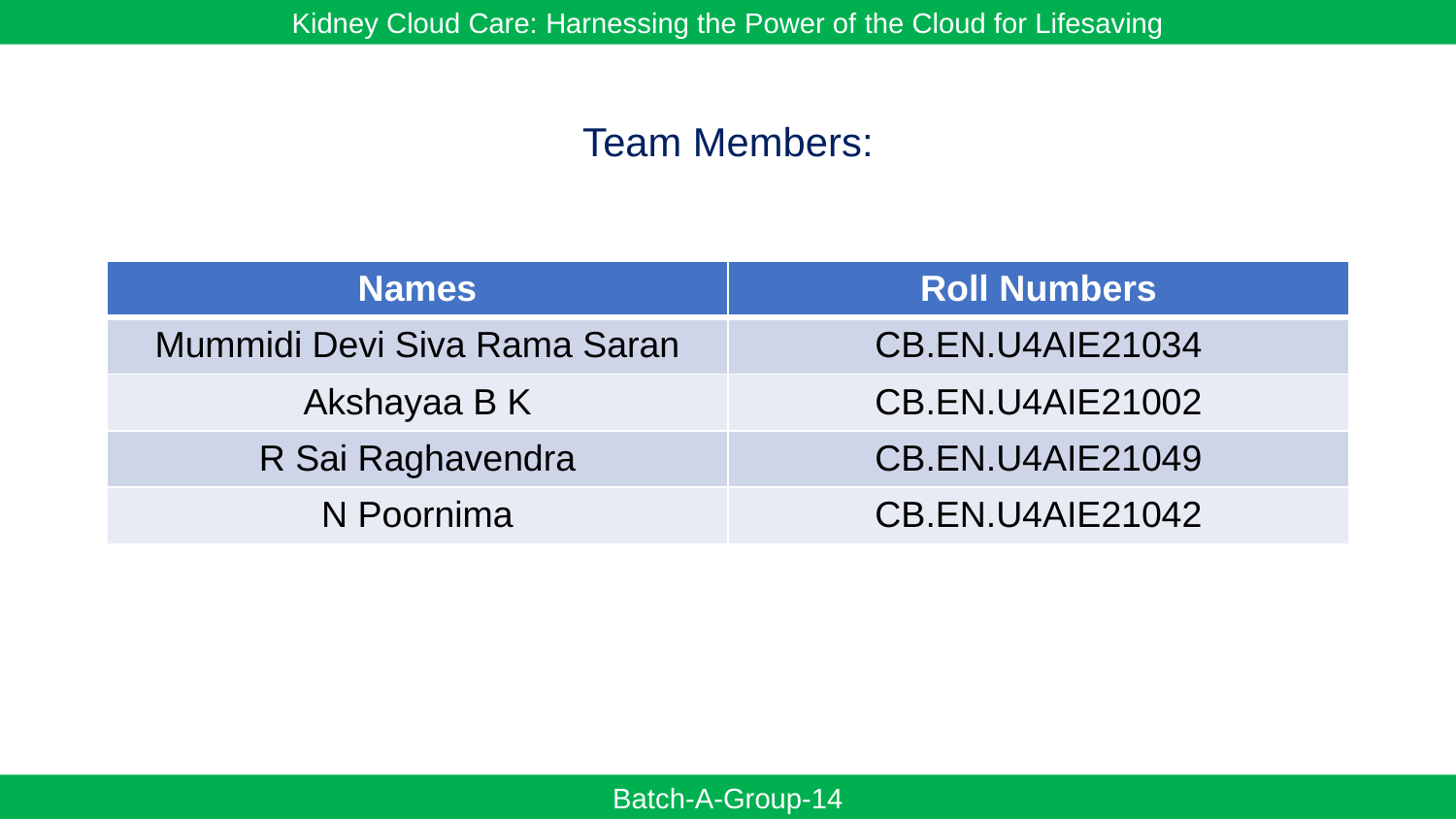

Kidney Cloud Care: Harnessing the Power of the Cloud for Lifesaving Diagnostics
Team Members:
| Names | Roll Numbers |
| --- | --- |
| Mummidi Devi Siva Rama Saran | CB.EN.U4AIE21034 |
| Akshayaa B K | CB.EN.U4AIE21002 |
| R Sai Raghavendra | CB.EN.U4AIE21049 |
| N Poornima | CB.EN.U4AIE21042 |
Batch-A-Group-14